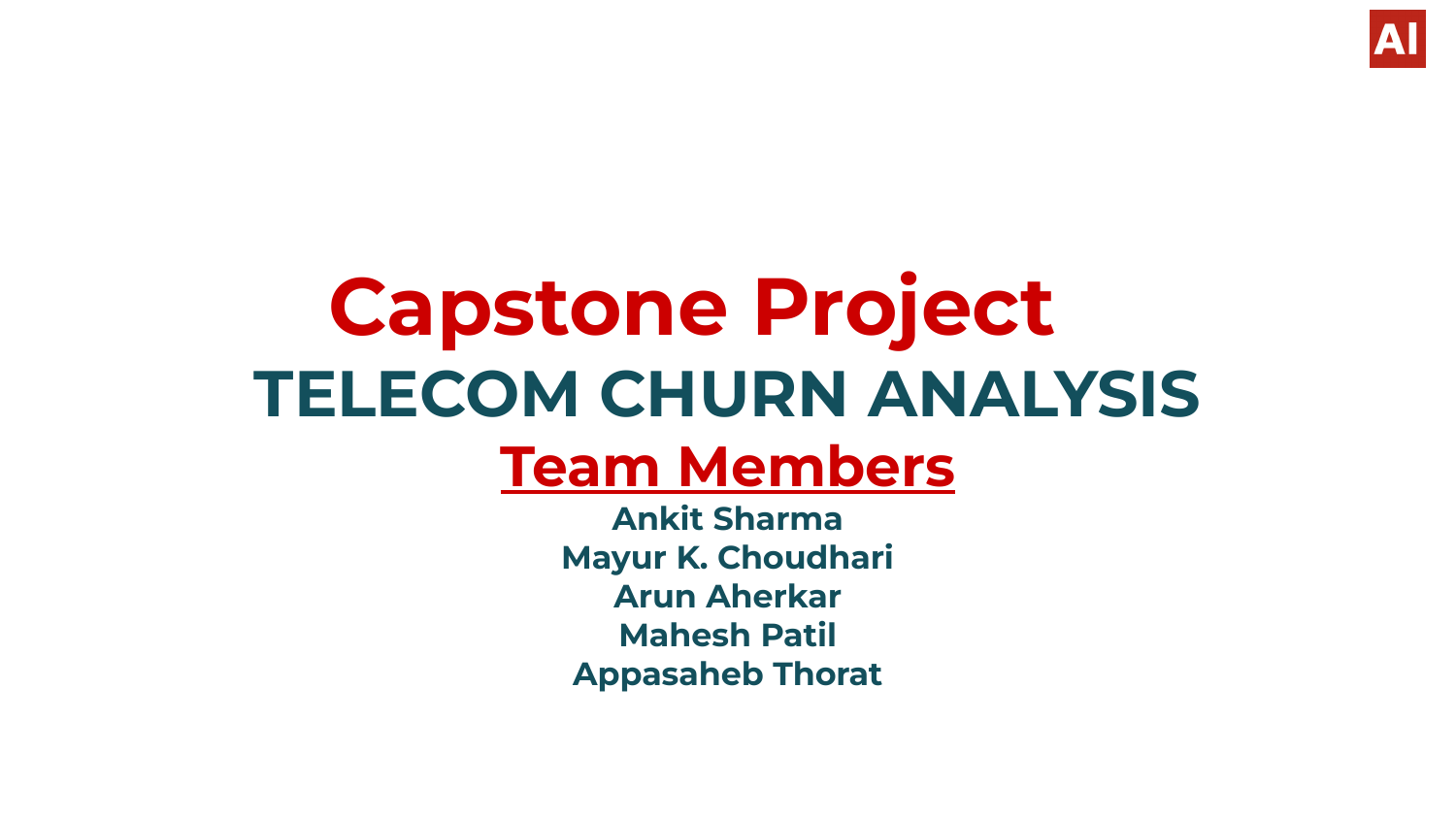

# Capstone Project
TELECOM CHURN ANALYSIS
Team Members
Ankit Sharma
Mayur K. Choudhari
Arun Aherkar
Mahesh Patil
Appasaheb Thorat